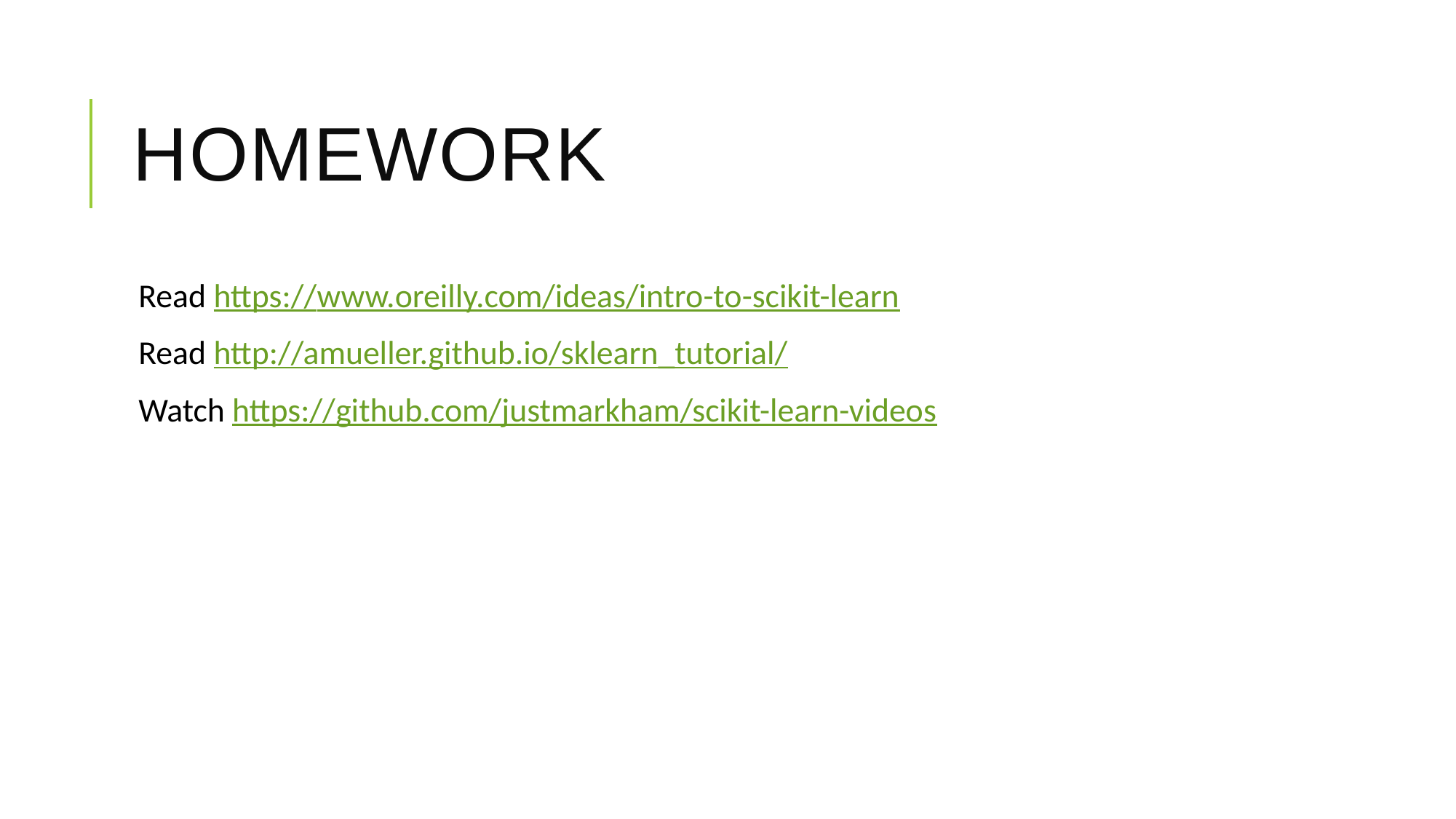

# Homework
Read https://www.oreilly.com/ideas/intro-to-scikit-learn
Read http://amueller.github.io/sklearn_tutorial/
Watch https://github.com/justmarkham/scikit-learn-videos